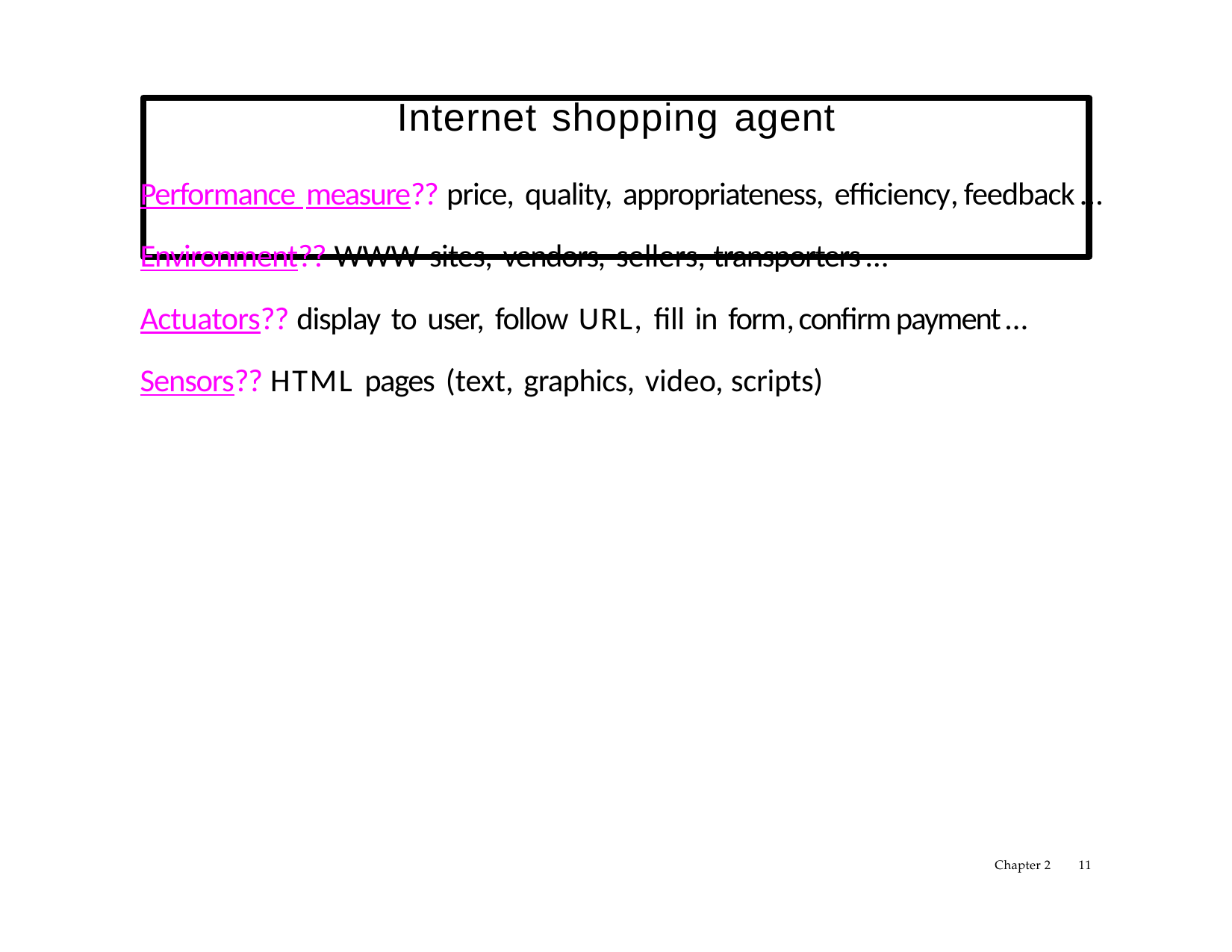

# Internet shopping agent
Performance measure?? price, quality, appropriateness, efficiency, feedback …
Environment?? WWW sites, vendors, sellers, transporters …
Actuators?? display to user, follow URL, fill in form, confirm payment …
Sensors?? HTML pages (text, graphics, video, scripts)
Chapter 2
11